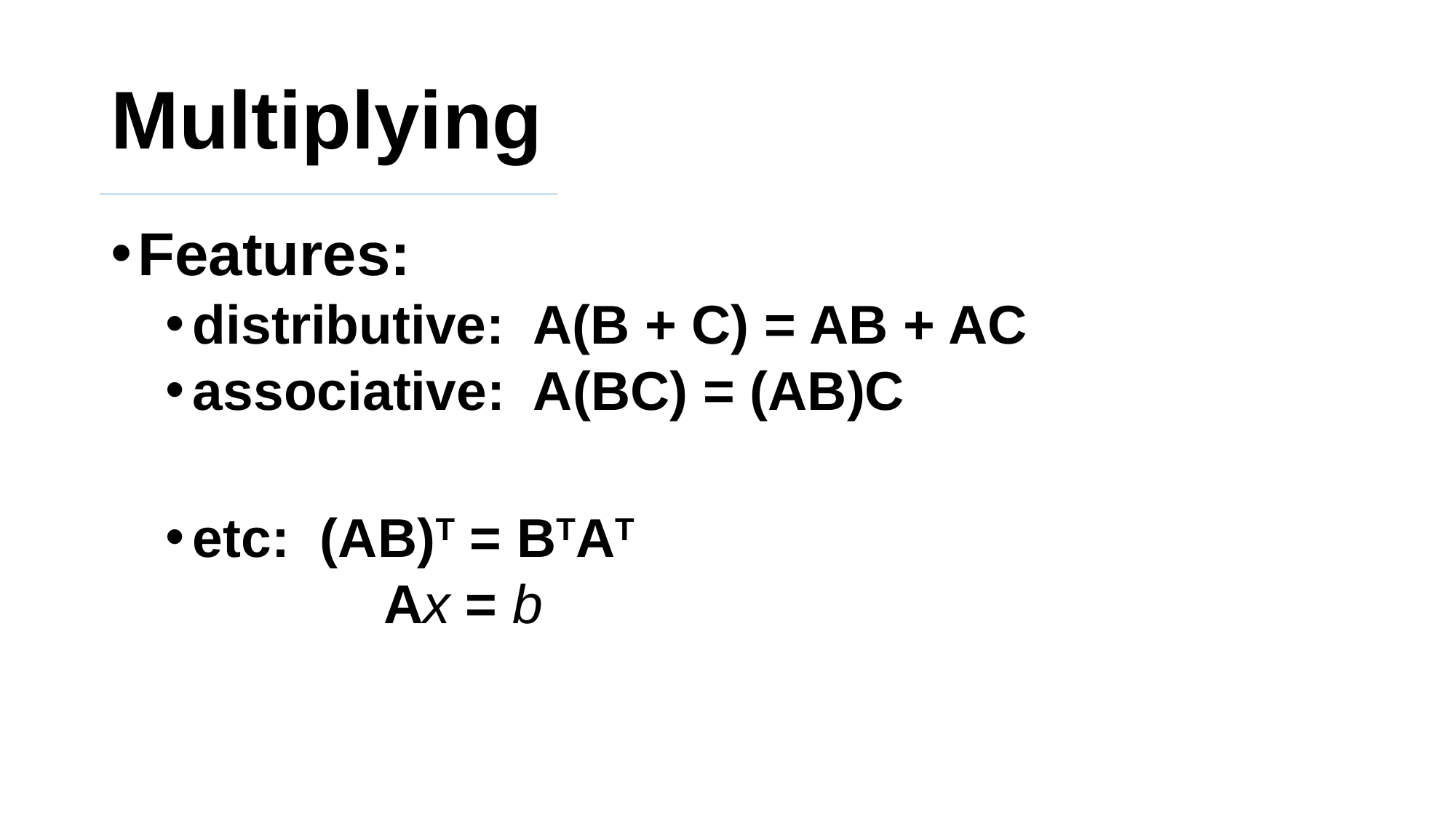

# Multiplying
Features:
distributive:  A(B + C) = AB + AC
associative:  A(BC) = (AB)C

etc:  (AB)T = BTAT
		Ax = b